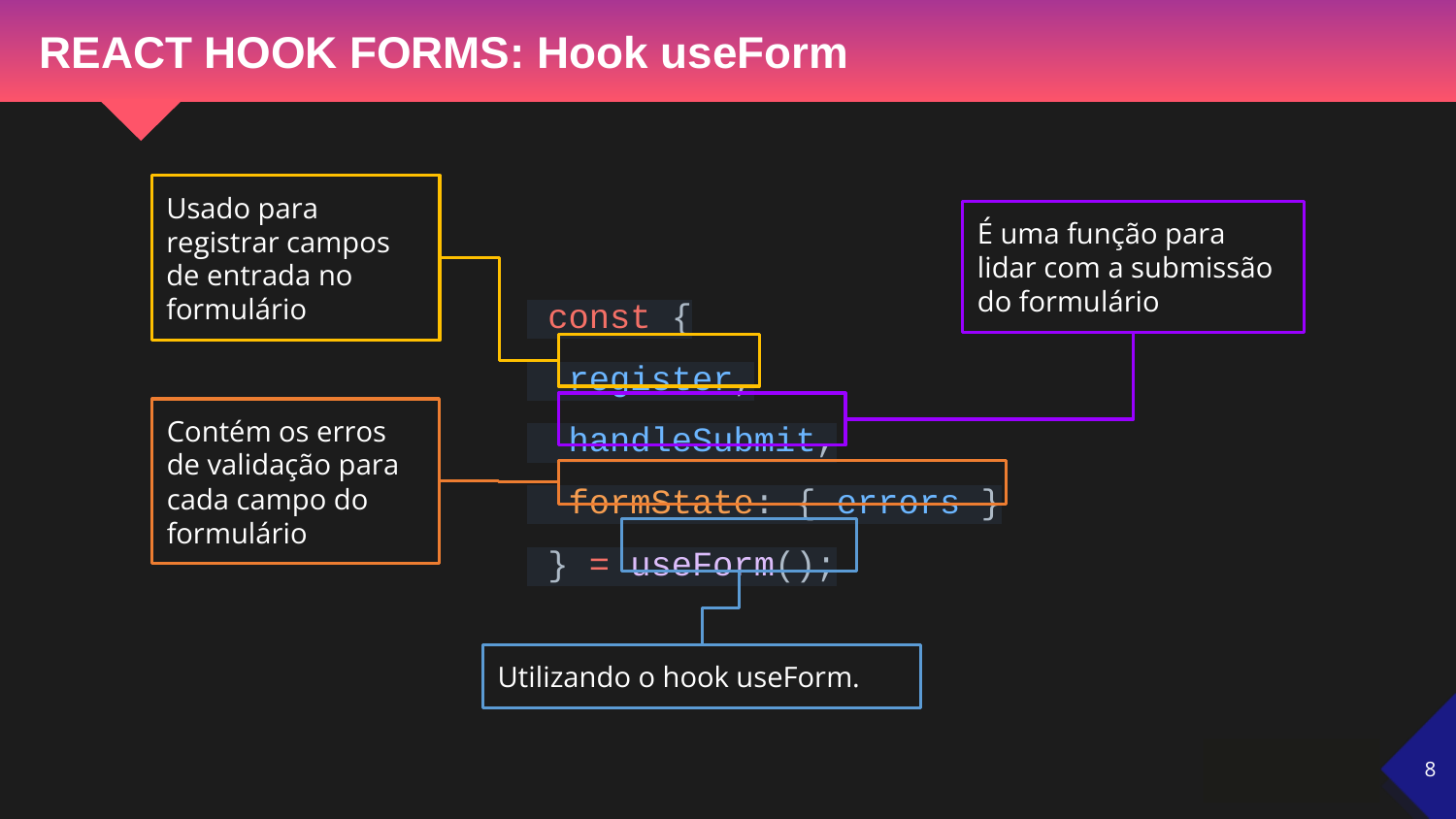

# REACT HOOK FORMS: Hook useForm
Usado para registrar campos de entrada no formulário
É uma função para lidar com a submissão do formulário
 const {
  register,
  handleSubmit,
  formState: { errors }
 } = useForm();

Contém os erros de validação para cada campo do formulário

Utilizando o hook useForm.
8